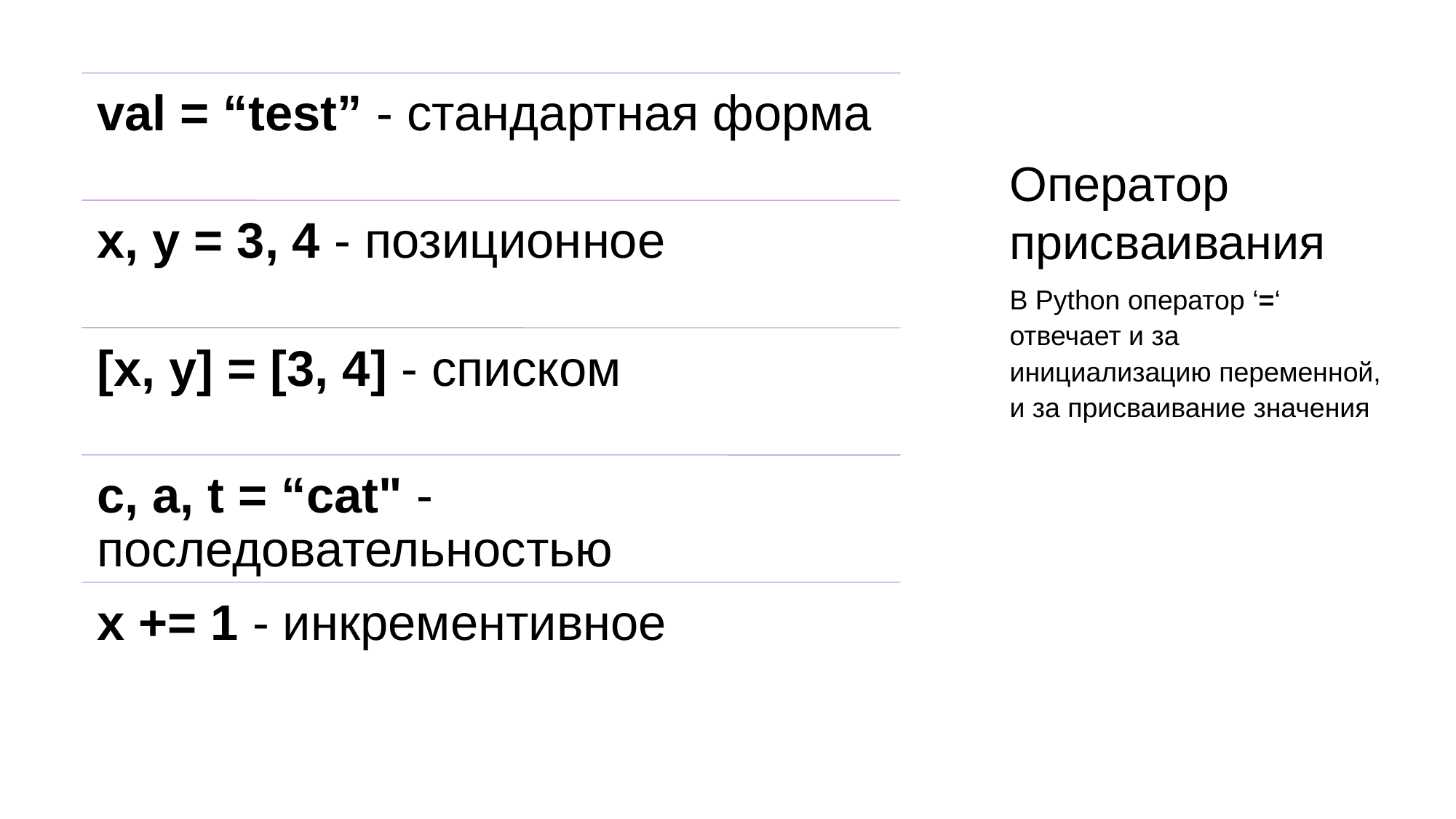

# Оператор присваивания
val = “test” - стандартная форма
x, y = 3, 4 - позиционное
[x, y] = [3, 4] - списком
c, a, t = “cat" - последовательностью
x += 1 - инкрементивное
В Python оператор ‘=‘ отвечает и за инициализацию переменной, и за присваивание значения